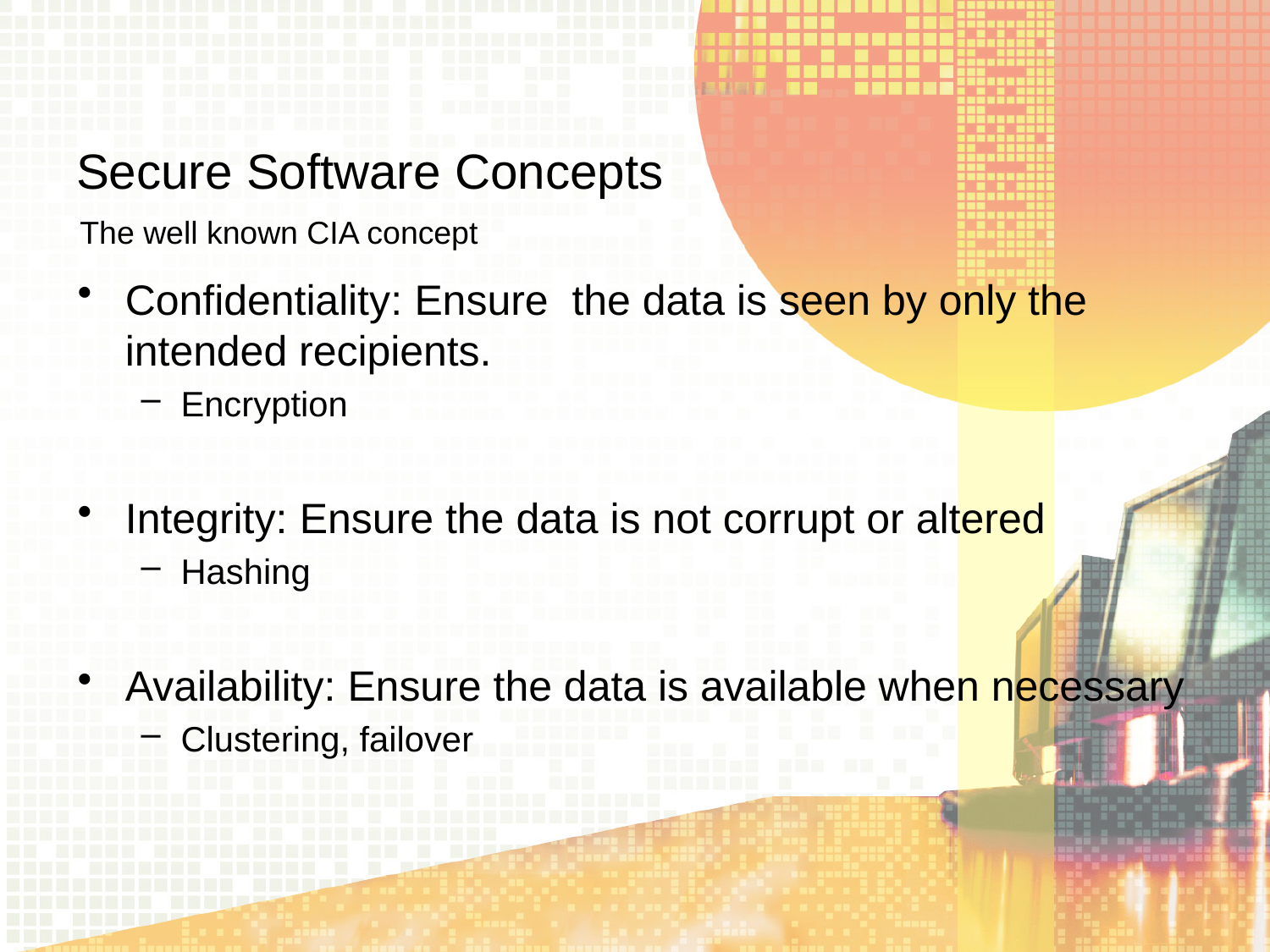

# Secure Software Concepts
The well known CIA concept
Confidentiality: Ensure  the data is seen by only the intended recipients.
Encryption

Integrity: Ensure the data is not corrupt or altered
Hashing

Availability: Ensure the data is available when necessary
Clustering, failover